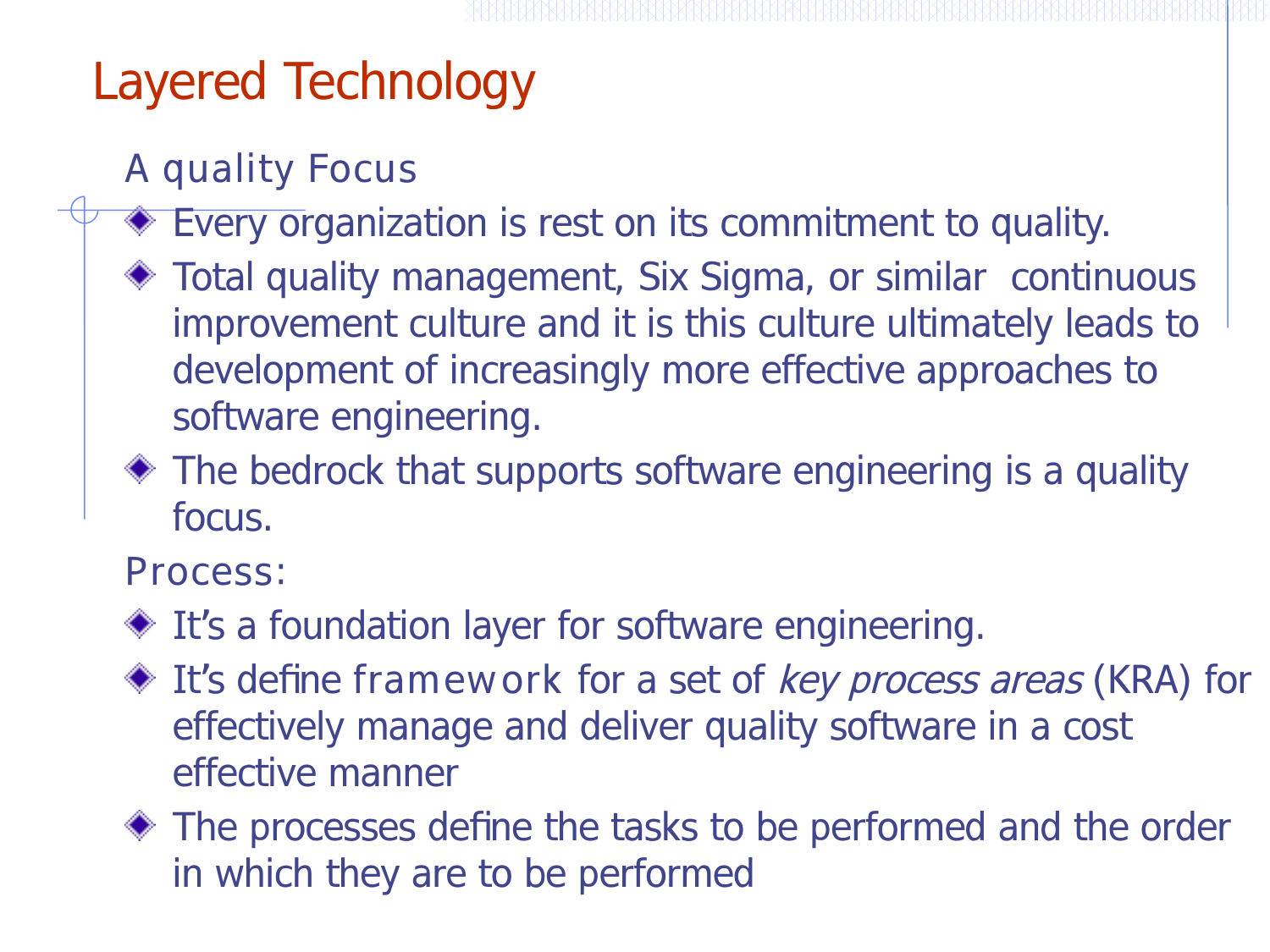

# Layered Technology
A quality Focus
Every organization is rest on its commitment to quality.
Total quality management, Six Sigma, or similar  continuous improvement culture and it is this culture ultimately leads to development of increasingly more effective approaches to software engineering.
The bedrock that supports software engineering is a quality focus.
Process:
It’s a foundation layer for software engineering.
It’s define framework for a set of key process areas (KRA) for effectively manage and deliver quality software in a cost effective manner
The processes define the tasks to be performed and the order in which they are to be performed